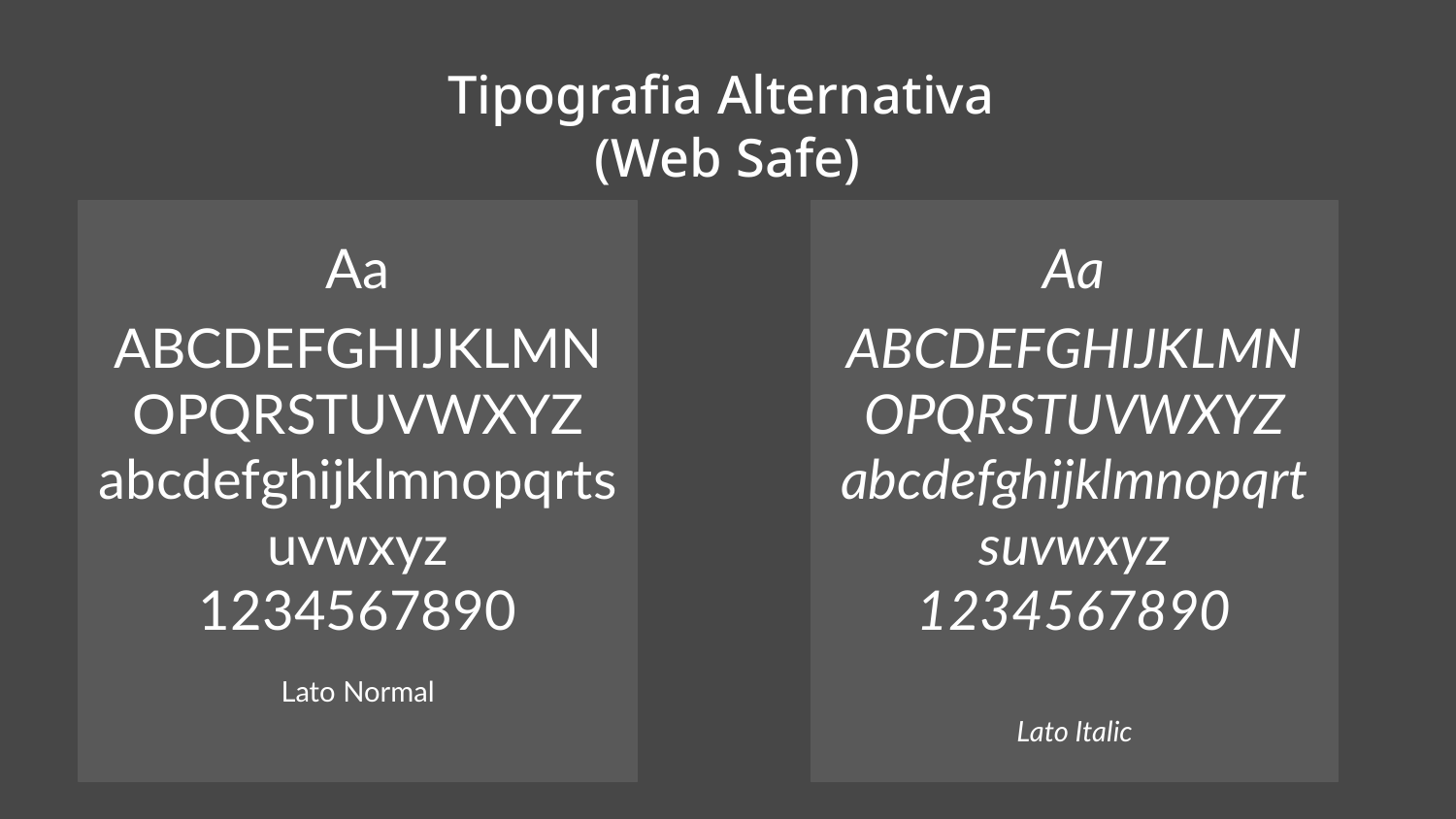

# Tipografia Alternativa
(Web Safe)

Aa
Aa
ABCDEFGHIJKLMNOPQRSTUVWXYZ
abcdefghijklmnopqrtsuvwxyz
1234567890
ABCDEFGHIJKLMNOPQRSTUVWXYZ
abcdefghijklmnopqrtsuvwxyz
1234567890
Lato Normal
Lato Italic